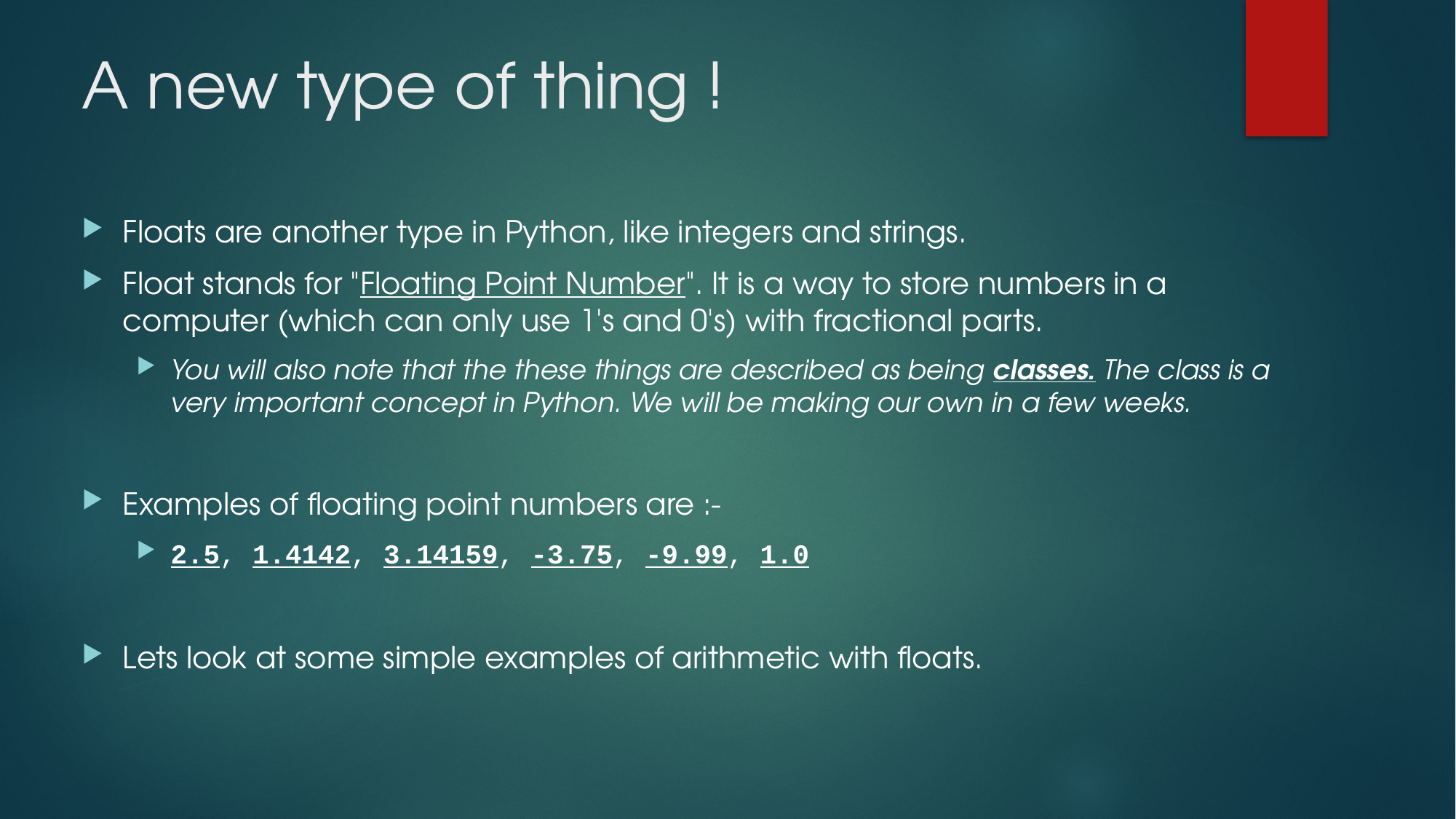

# A new type of thing !
Floats are another type in Python, like integers and strings.
Float stands for "Floating Point Number". It is a way to store numbers in a computer (which can only use 1's and 0's) with fractional parts.
You will also note that the these things are described as being classes. The class is a very important concept in Python. We will be making our own in a few weeks.

Examples of floating point numbers are :-
2.5, 1.4142, 3.14159, -3.75, -9.99, 1.0

Lets look at some simple examples of arithmetic with floats.